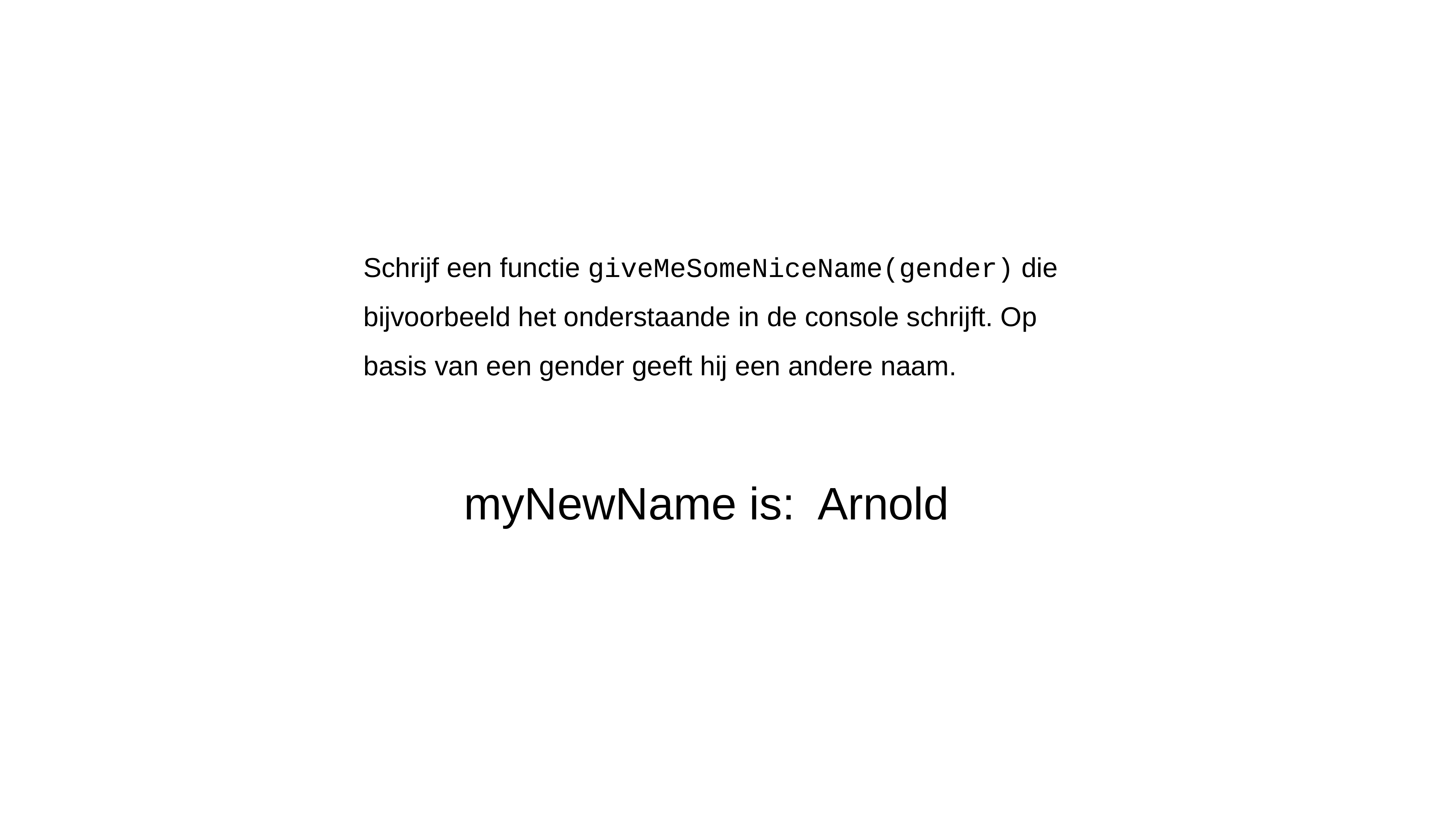

Schrijf een functie giveMeSomeNiceName(gender) die bijvoorbeeld het onderstaande in de console schrijft. Op basis van een gender geeft hij een andere naam.
myNewName is:  Arnold